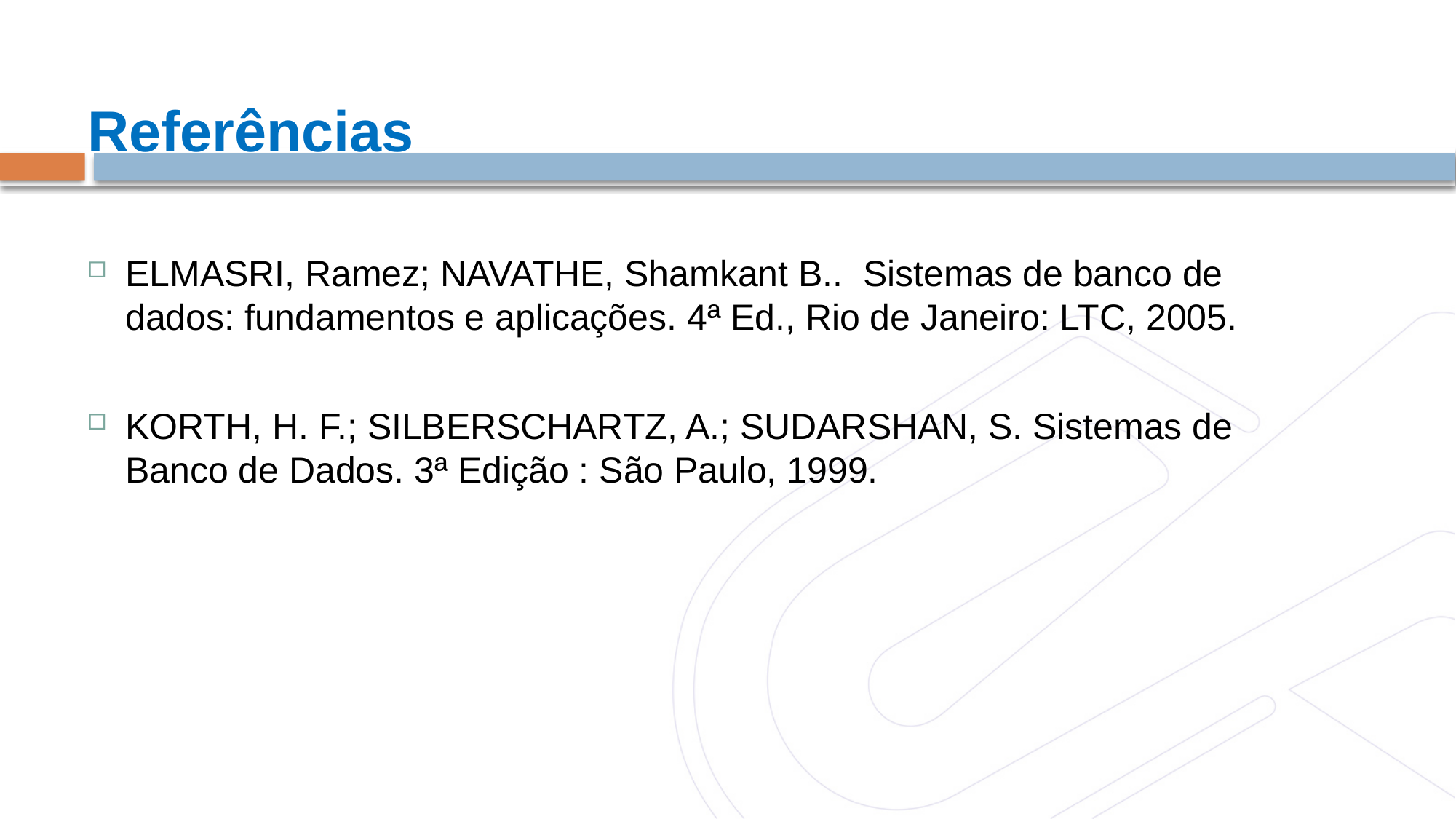

Referências

ELMASRI, Ramez; NAVATHE, Shamkant B..  Sistemas de banco de dados: fundamentos e aplicações. 4ª Ed., Rio de Janeiro: LTC, 2005.

KORTH, H. F.; SILBERSCHARTZ, A.; SUDARSHAN, S. Sistemas de Banco de Dados. 3ª Edição : São Paulo, 1999.